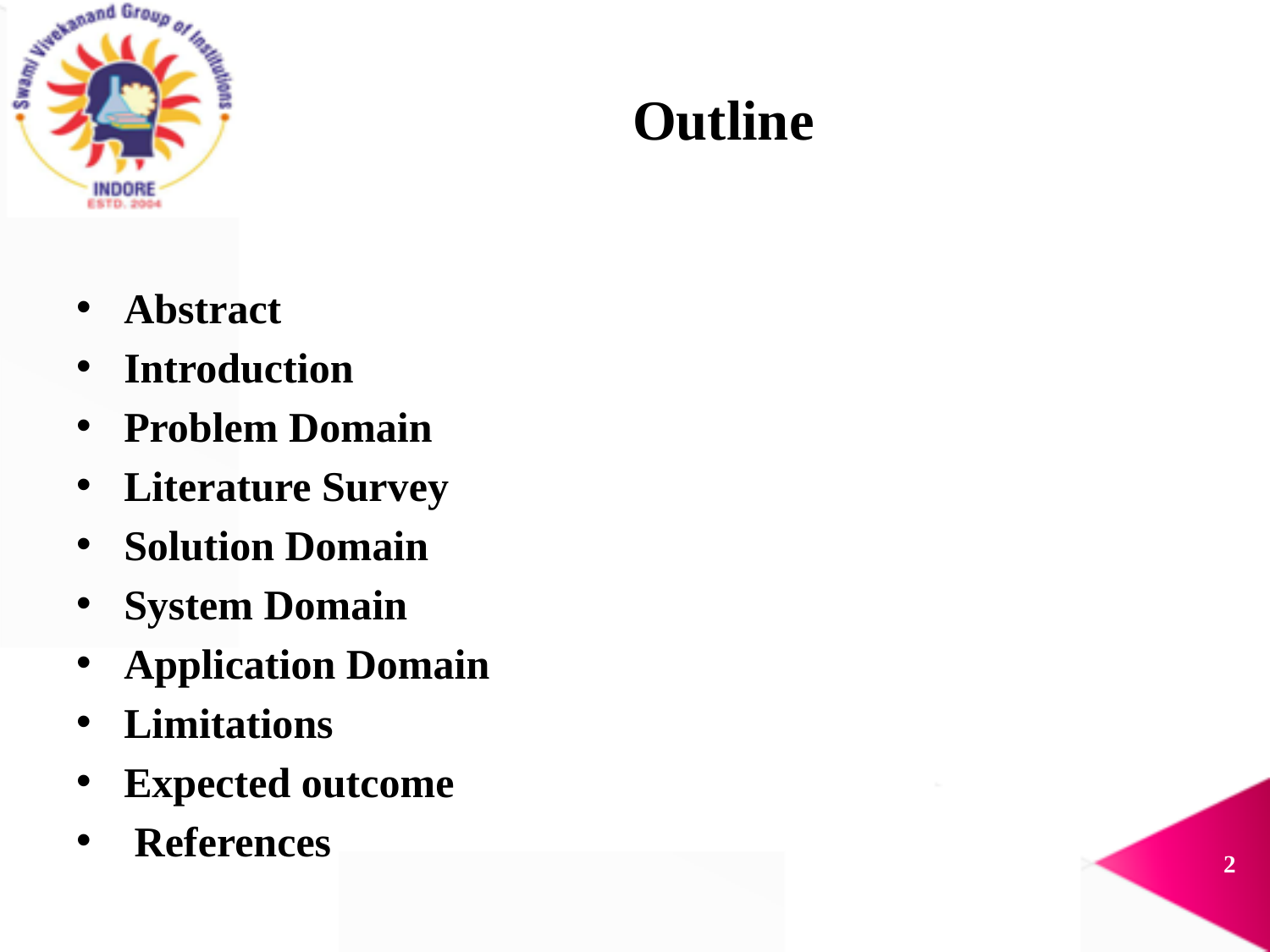

# Outline
Abstract
Introduction
Problem Domain
Literature Survey
Solution Domain
System Domain
Application Domain
Limitations
Expected outcome
 References

2